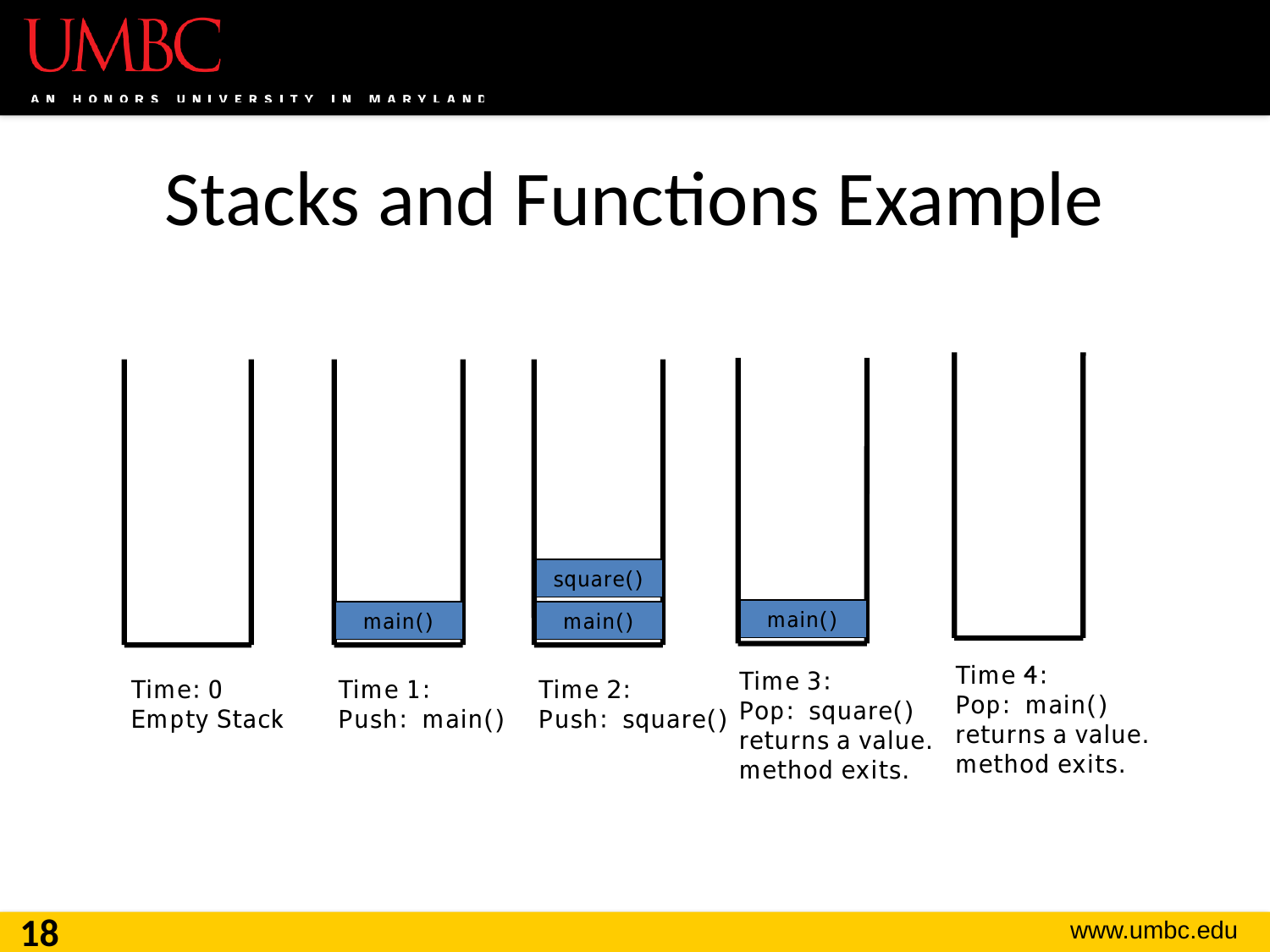

# Stacks and Functions Example

Time 4:
Pop:  main()
returns a value.
method exits.

main()

Time 3:
Pop:  square()
returns a value.
method exits.

Time: 0
Empty Stack

main()

Time 1:
Push:  main()

square()
main()

Time 2:
Push:  square()
18